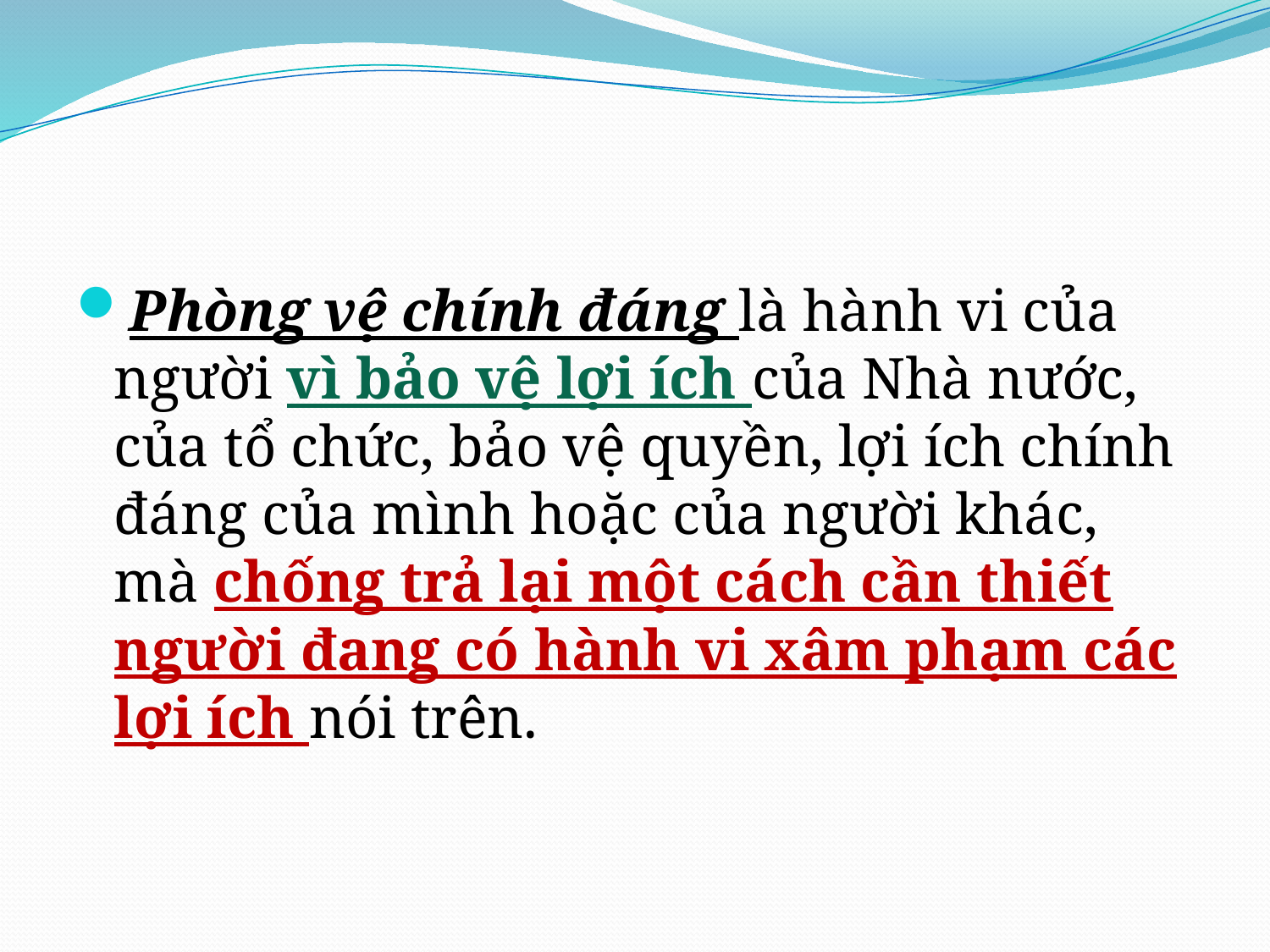

#
Phòng vệ chính đáng là hành vi của người vì bảo vệ lợi ích của Nhà nước, của tổ chức, bảo vệ quyền, lợi ích chính đáng của mình hoặc của người khác, mà chống trả lại một cách cần thiết người đang có hành vi xâm phạm các lợi ích nói trên.